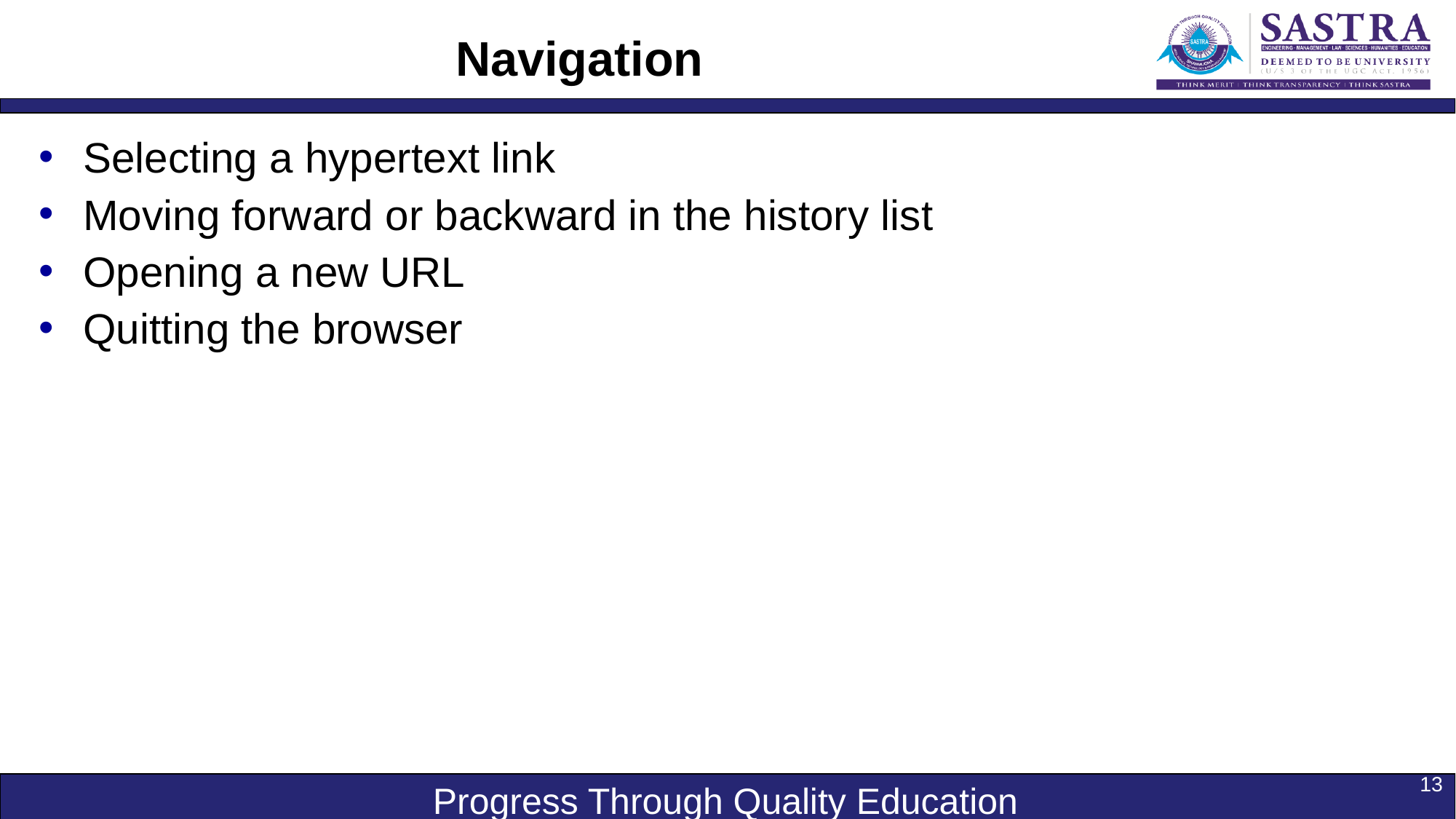

# Navigation
Selecting a hypertext link
Moving forward or backward in the history list
Opening a new URL
Quitting the browser
13
JavaScript